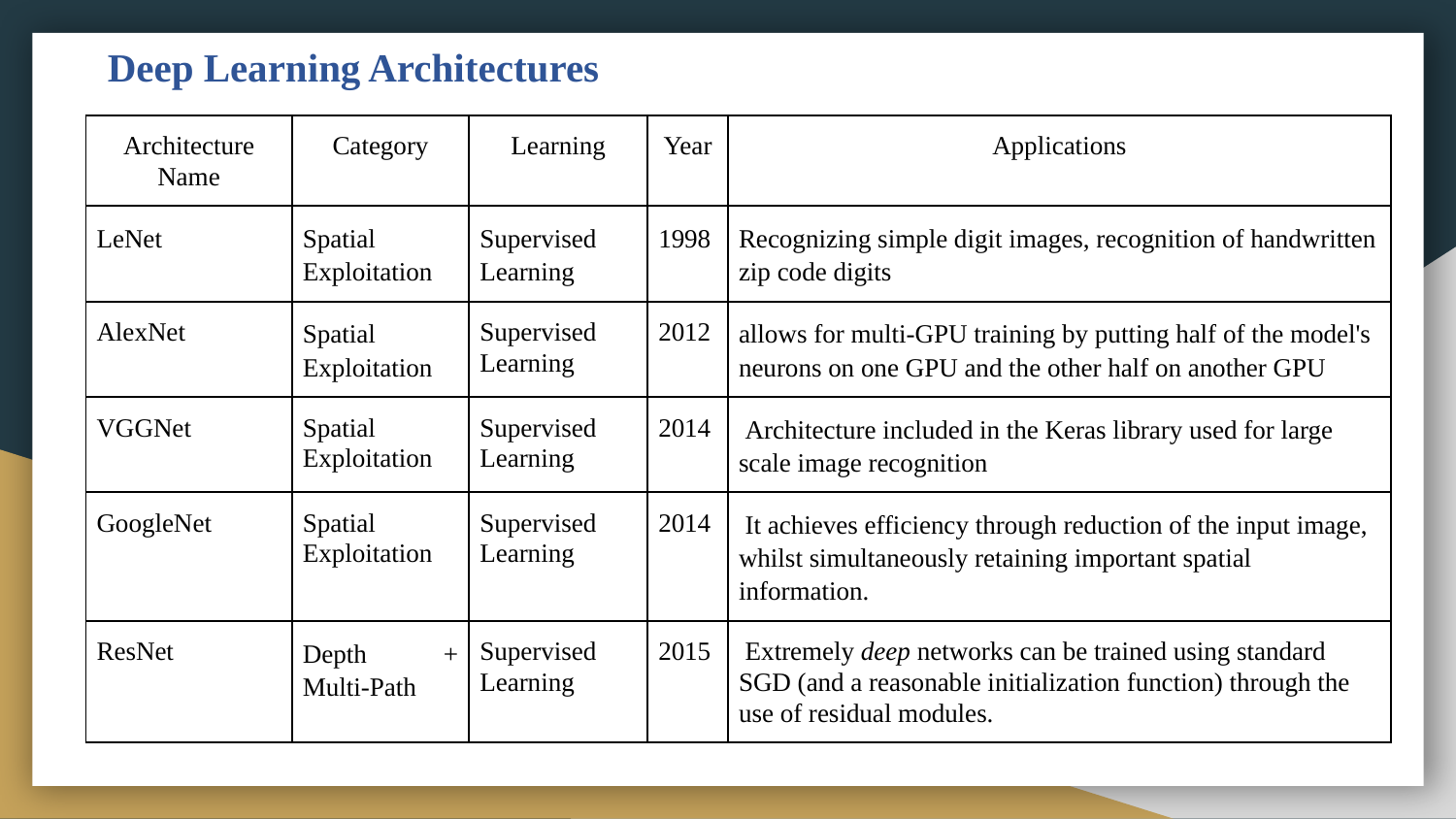

# Deep Learning Architectures
| Architecture Name | Category | Learning | Year | Applications |
| --- | --- | --- | --- | --- |
| LeNet | Spatial Exploitation | Supervised Learning | 1998 | Recognizing simple digit images, recognition of handwritten zip code digits |
| AlexNet | Spatial Exploitation | Supervised Learning | 2012 | allows for multi-GPU training by putting half of the model's neurons on one GPU and the other half on another GPU |
| VGGNet | Spatial Exploitation | Supervised Learning | 2014 | Architecture included in the Keras library used for large scale image recognition |
| GoogleNet | Spatial Exploitation | Supervised Learning | 2014 | It achieves efficiency through reduction of the input image, whilst simultaneously retaining important spatial information. |
| ResNet | Depth + Multi-Path | Supervised Learning | 2015 | Extremely deep networks can be trained using standard SGD (and a reasonable initialization function) through the use of residual modules. |